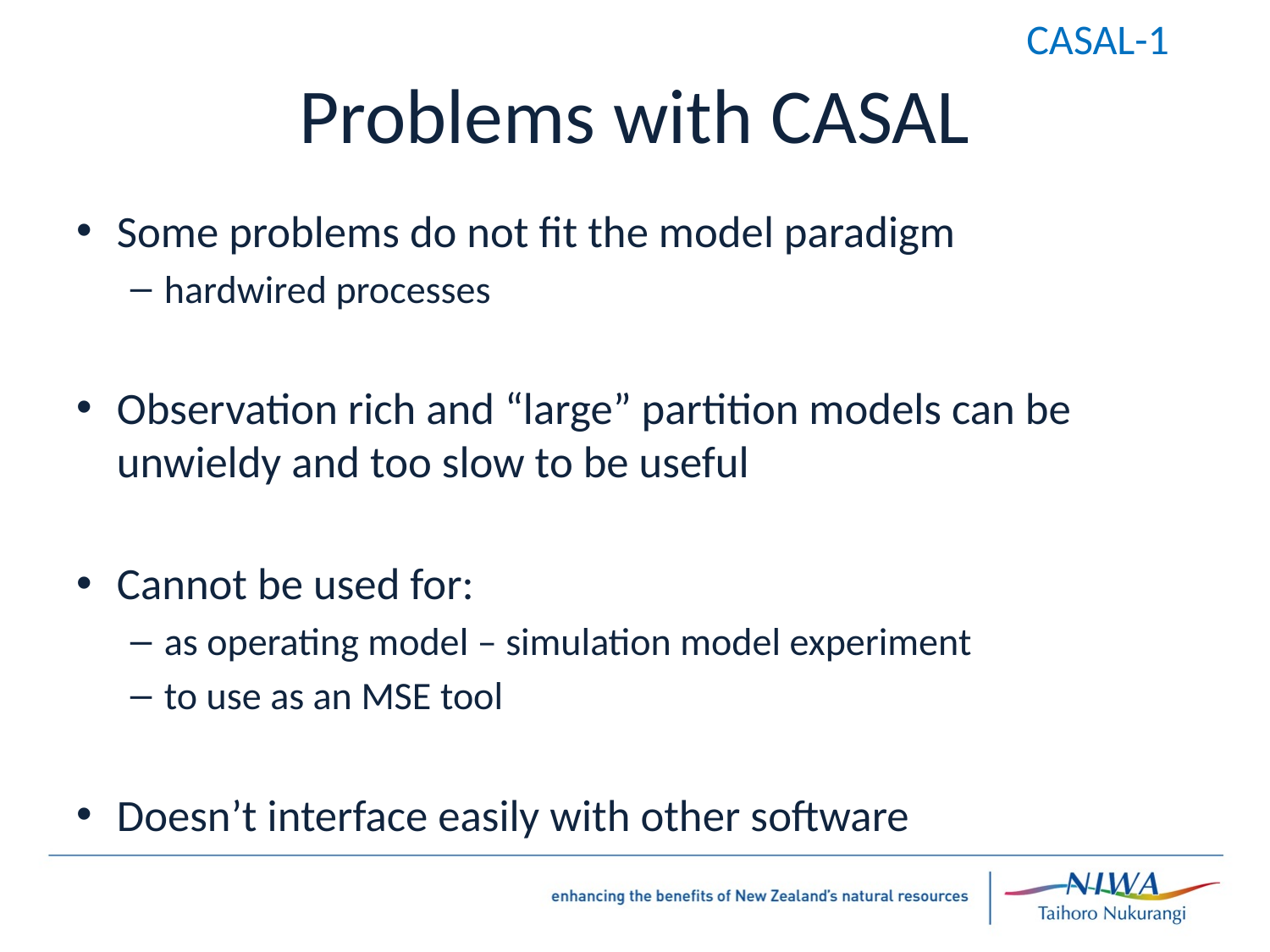

CASAL-1
# Problems with CASAL
Some problems do not fit the model paradigm
hardwired processes

Observation rich and “large” partition models can be unwieldy and too slow to be useful

Cannot be used for:
as operating model – simulation model experiment
to use as an MSE tool

Doesn’t interface easily with other software